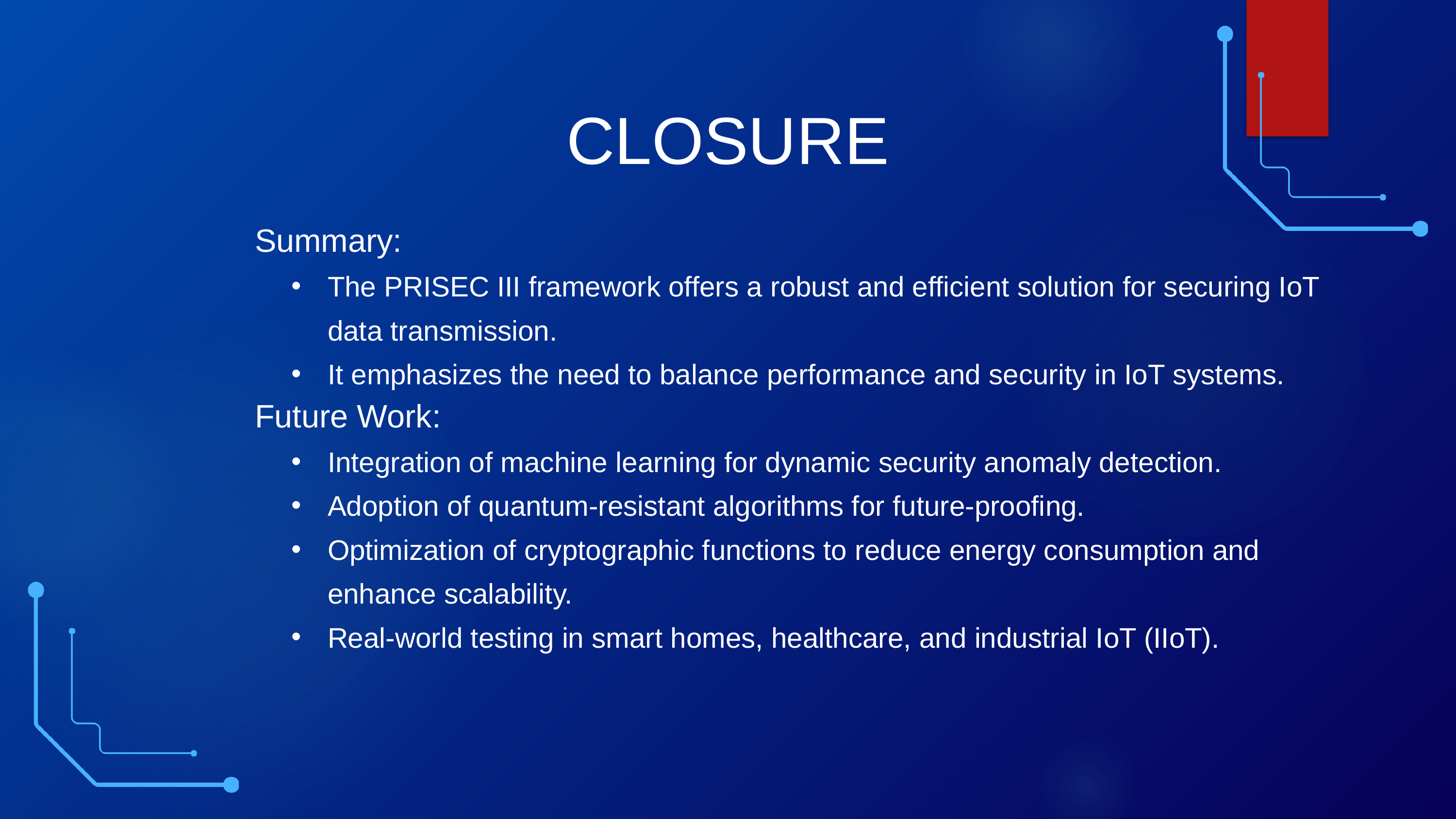

CLOSURE
Summary:
The PRISEC III framework offers a robust and efficient solution for securing IoT data transmission.
It emphasizes the need to balance performance and security in IoT systems.
Future Work:
Integration of machine learning for dynamic security anomaly detection.
Adoption of quantum-resistant algorithms for future-proofing.
Optimization of cryptographic functions to reduce energy consumption and enhance scalability.
Real-world testing in smart homes, healthcare, and industrial IoT (IIoT).